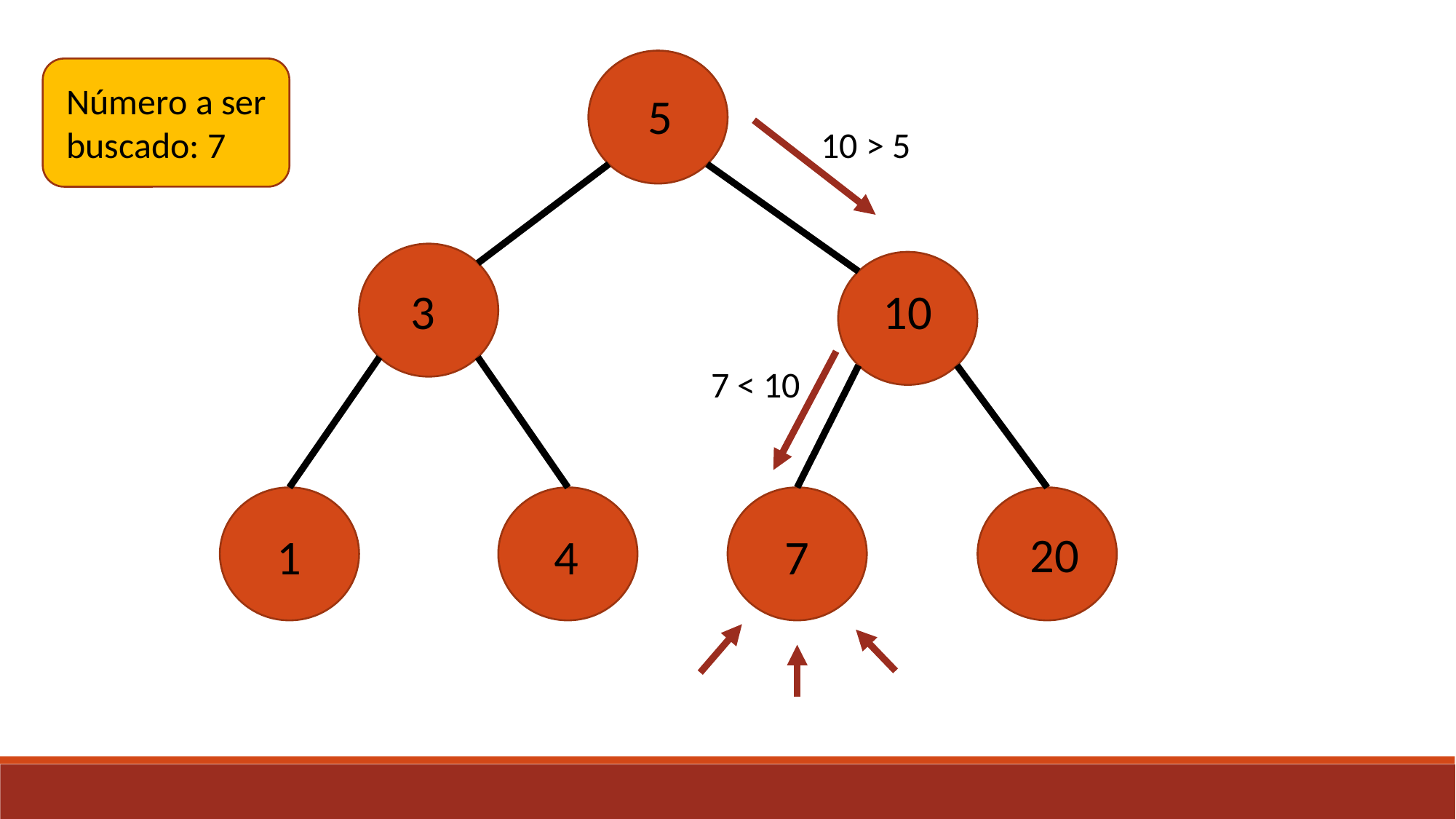

Número a ser buscado: 7
5
10 > 5

10
3
7 < 10

20
1
4
7